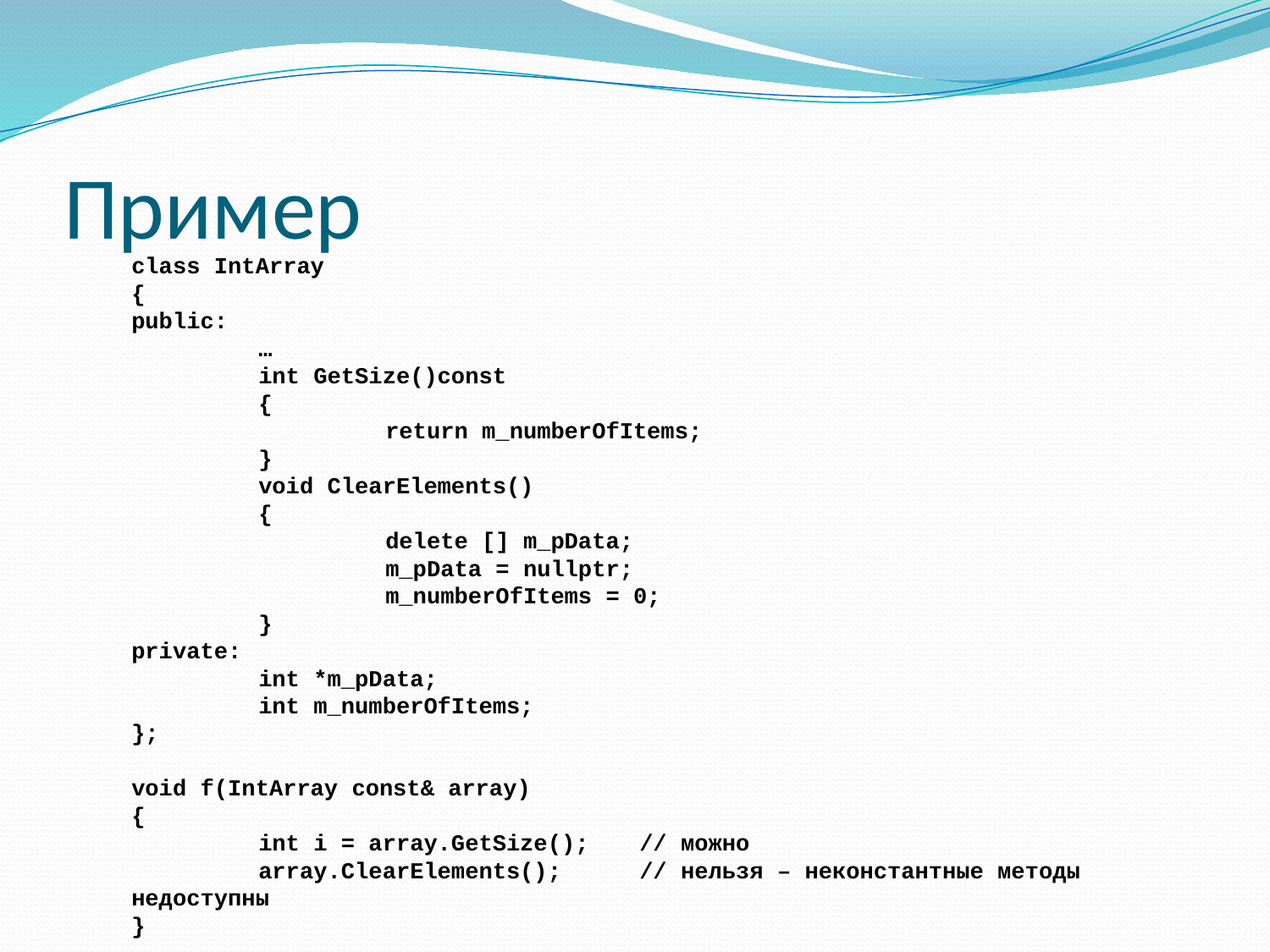

# Пример
class IntArray
{
public:
	…
	int GetSize()const
	{
		return m_numberOfItems;
	}
	void ClearElements()
	{
		delete [] m_pData;
		m_pData = nullptr;
		m_numberOfItems = 0;
	}
private:
	int *m_pData;
	int m_numberOfItems;
};

void f(IntArray const& array)
{
	int i = array.GetSize();	// можно
	array.ClearElements();	// нельзя – неконстантные методы недоступны
}